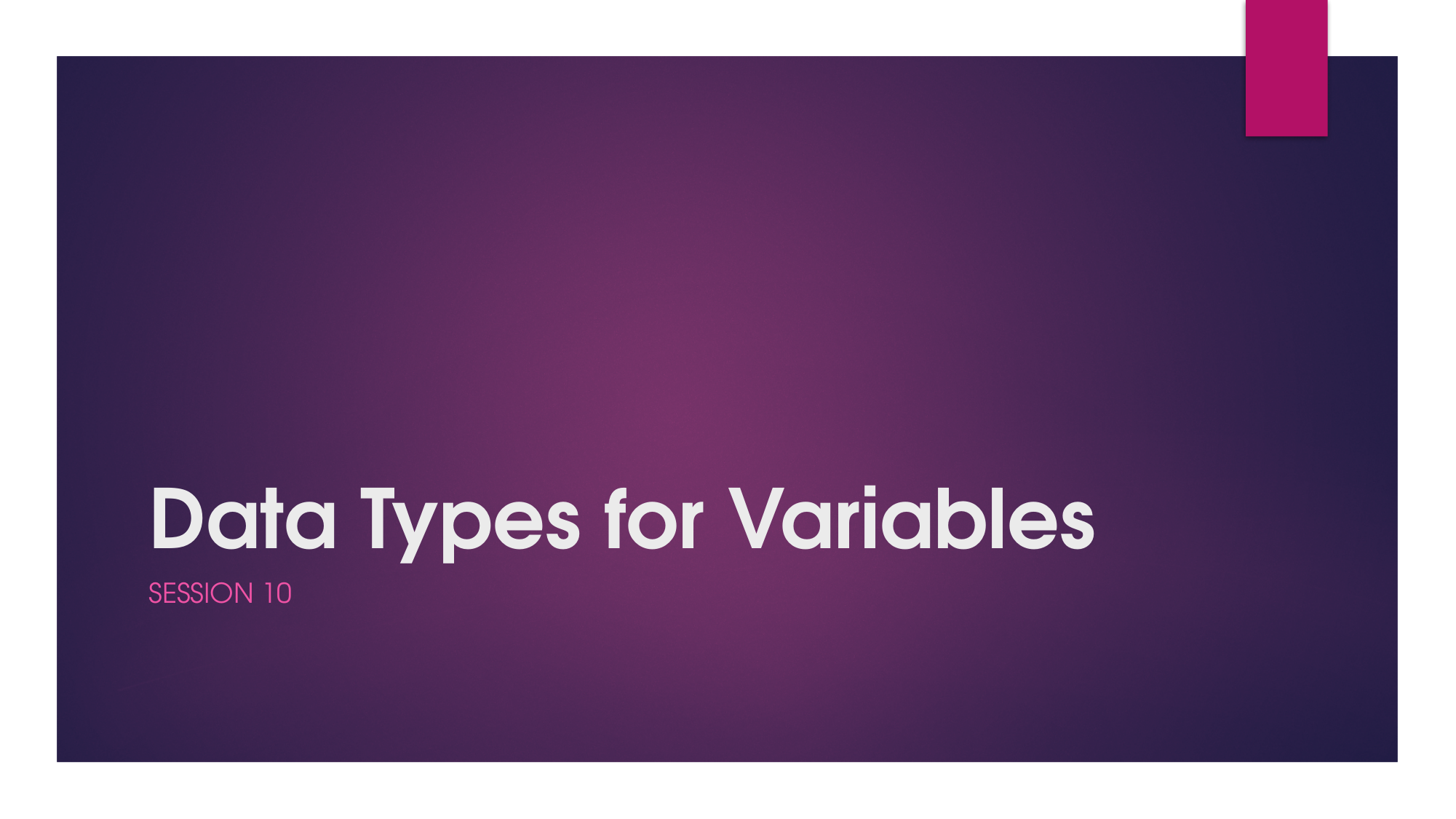

# Data Types for Variables
Session 10